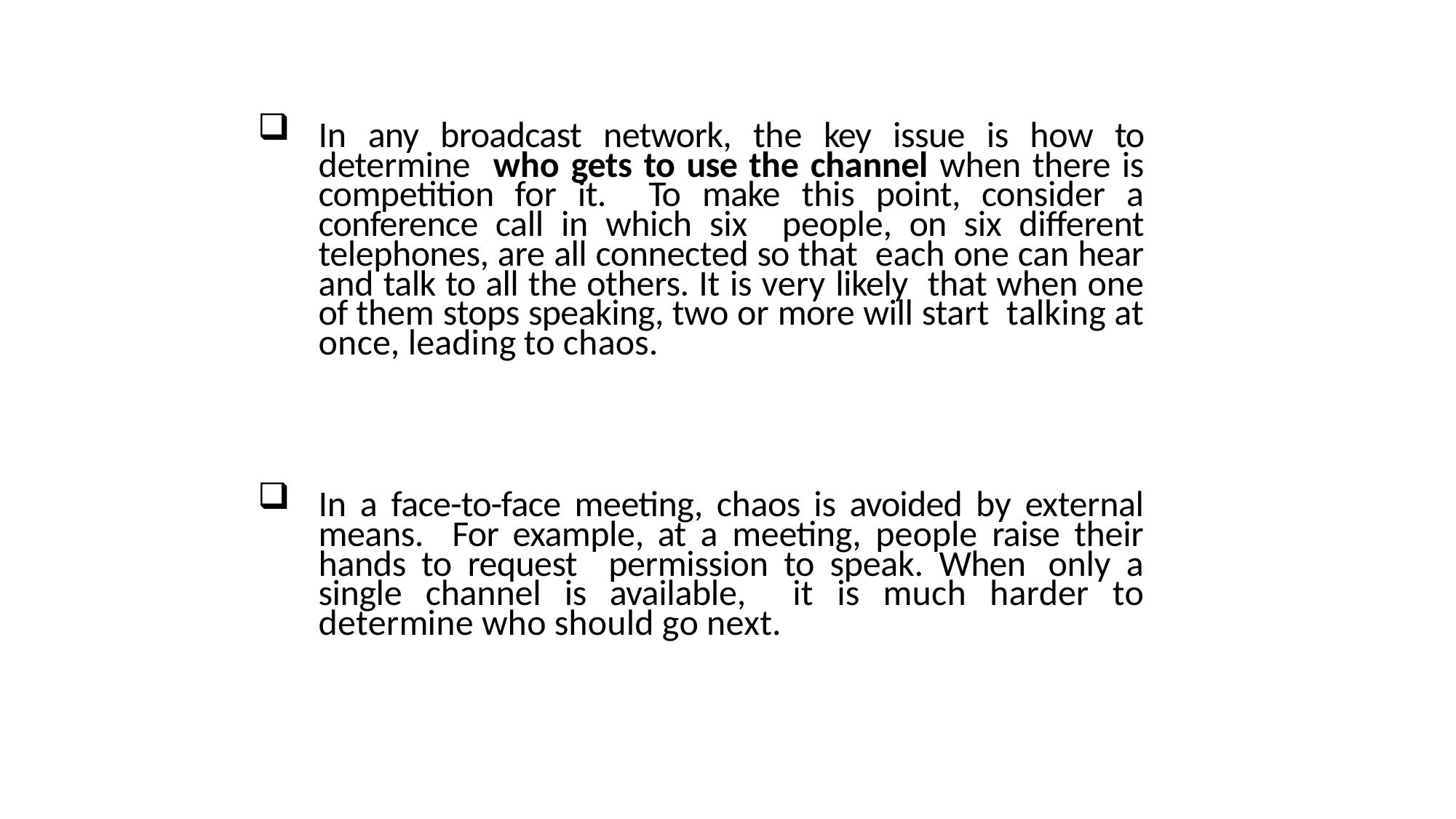

In any broadcast network, the key issue is how to determine  who gets to use the channel when there is competition for it.  To make this point, consider a conference call in which six  people, on six different telephones, are all connected so that  each one can hear and talk to all the others. It is very likely  that when one of them stops speaking, two or more will start  talking at once, leading to chaos.

In a face-to-face meeting, chaos is avoided by external means.  For example, at a meeting, people raise their hands to request  permission to speak. When only a single channel is available,  it is much harder to determine who should go next.